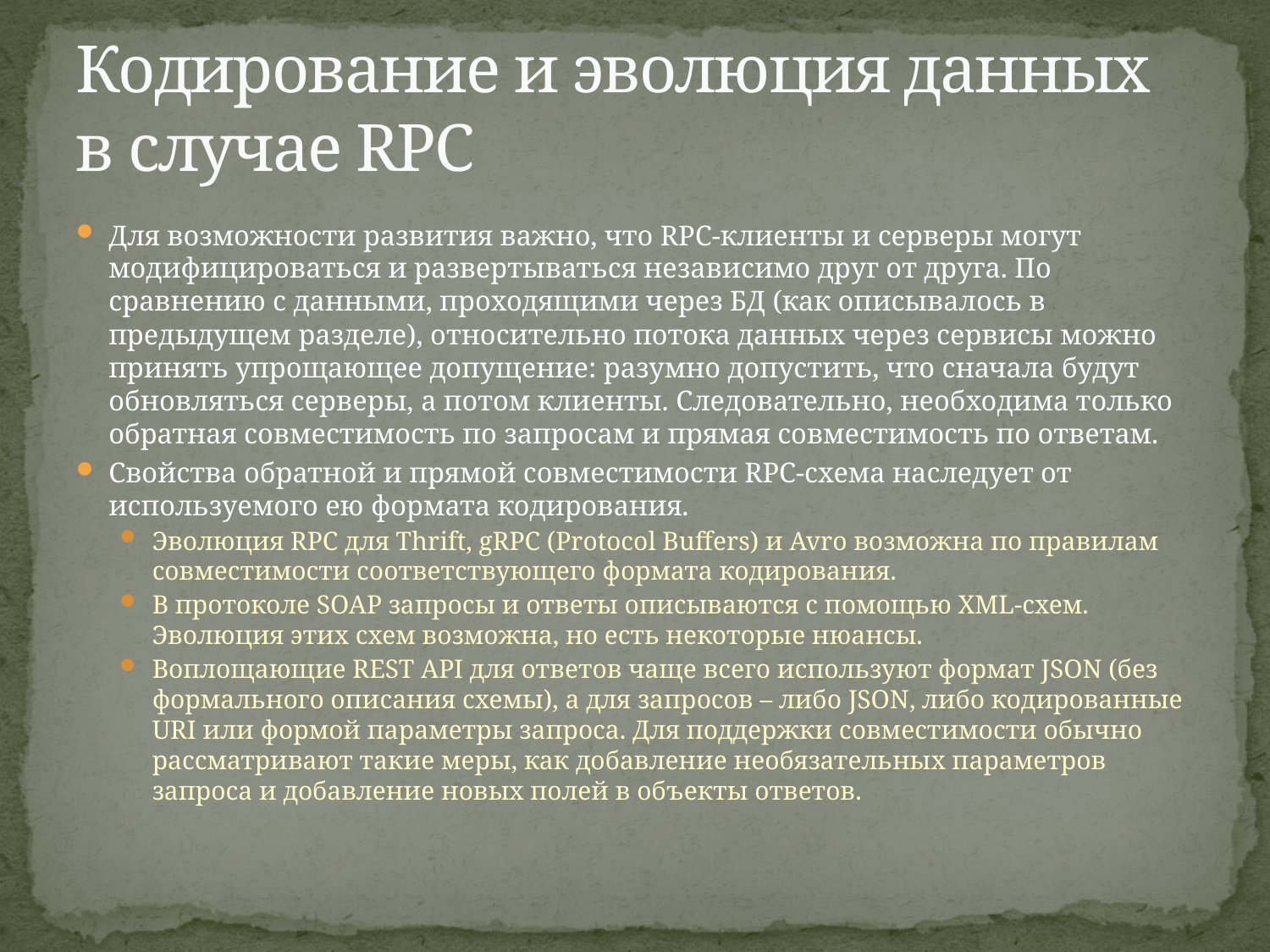

# Кодирование и эволюция данных в случае RPC
Для возможности развития важно, что RPC-клиенты и серверы могут модифицироваться и развертываться независимо друг от друга. По сравнению с данными, проходящими через БД (как описывалось в предыдущем разделе), относительно потока данных через сервисы можно принять упрощающее допущение: разумно допустить, что сначала будут обновляться серверы, а потом клиенты. Следовательно, необходима только обратная совместимость по запросам и прямая совместимость по ответам.
Свойства обратной и прямой совместимости RPC-схема наследует от используемого ею формата кодирования.
Эволюция RPC для Thrift, gRPC (Protocol Buffers) и Avro возможна по правилам совместимости соответствующего формата кодирования.
В протоколе SOAP запросы и ответы описываются с помощью XML-схем. Эволюция этих схем возможна, но есть некоторые нюансы.
Воплощающие REST API для ответов чаще всего используют формат JSON (без формального описания схемы), а для запросов – либо JSON, либо кодированные URI или формой параметры запроса. Для поддержки совместимости обычно рассматривают такие меры, как добавление необязательных параметров запроса и добавление новых полей в объекты ответов.